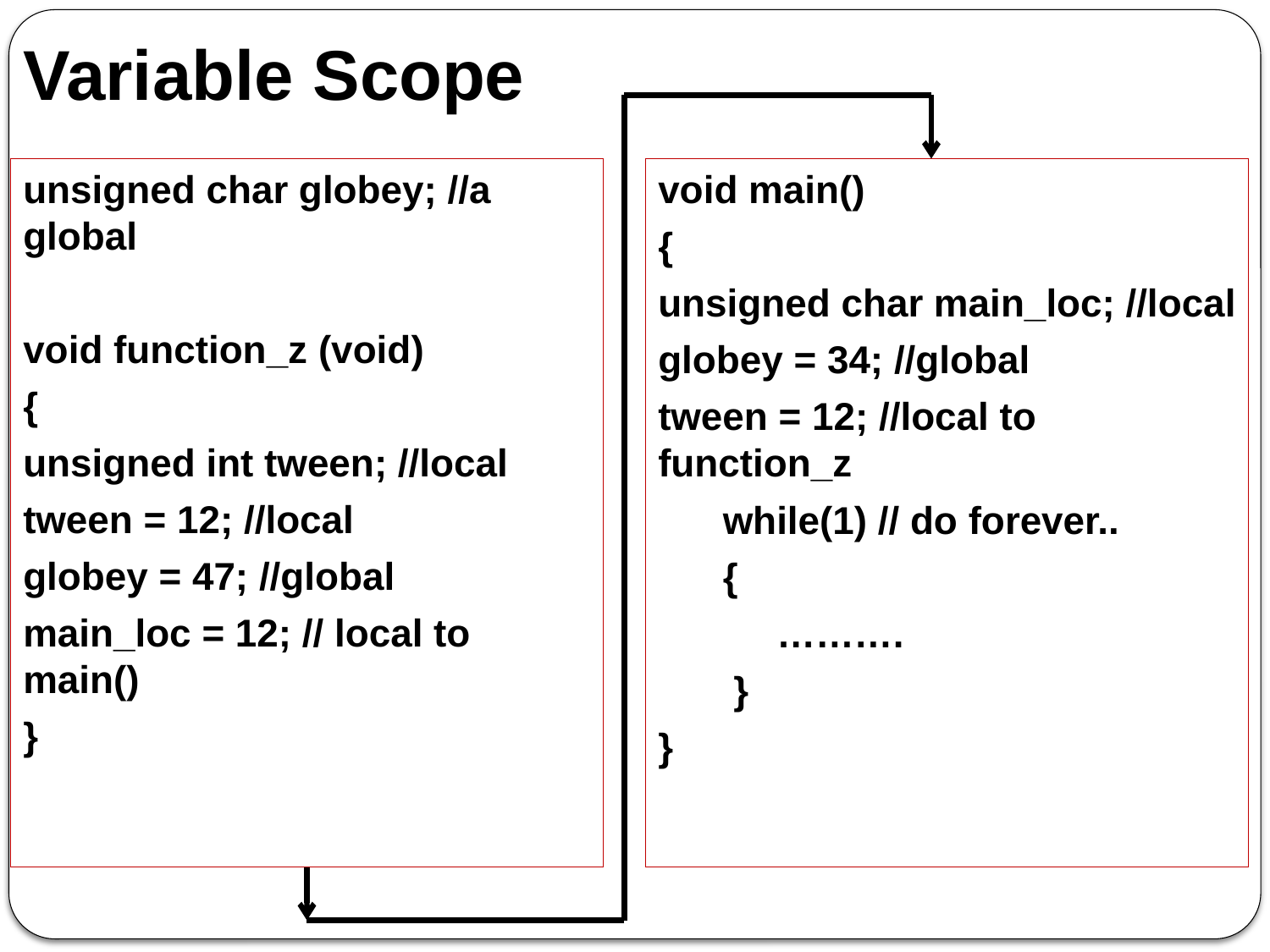

# Variable Scope
unsigned char globey; //a global

void function_z (void)
{
unsigned int tween; //local
tween = 12; //local
globey = 47; //global
main_loc = 12; // local to main()
}

void main()
{
unsigned char main_loc; //local
globey = 34; //global
tween = 12; //local to function_z
      while(1) // do forever..
      {
           ……….
       }
}